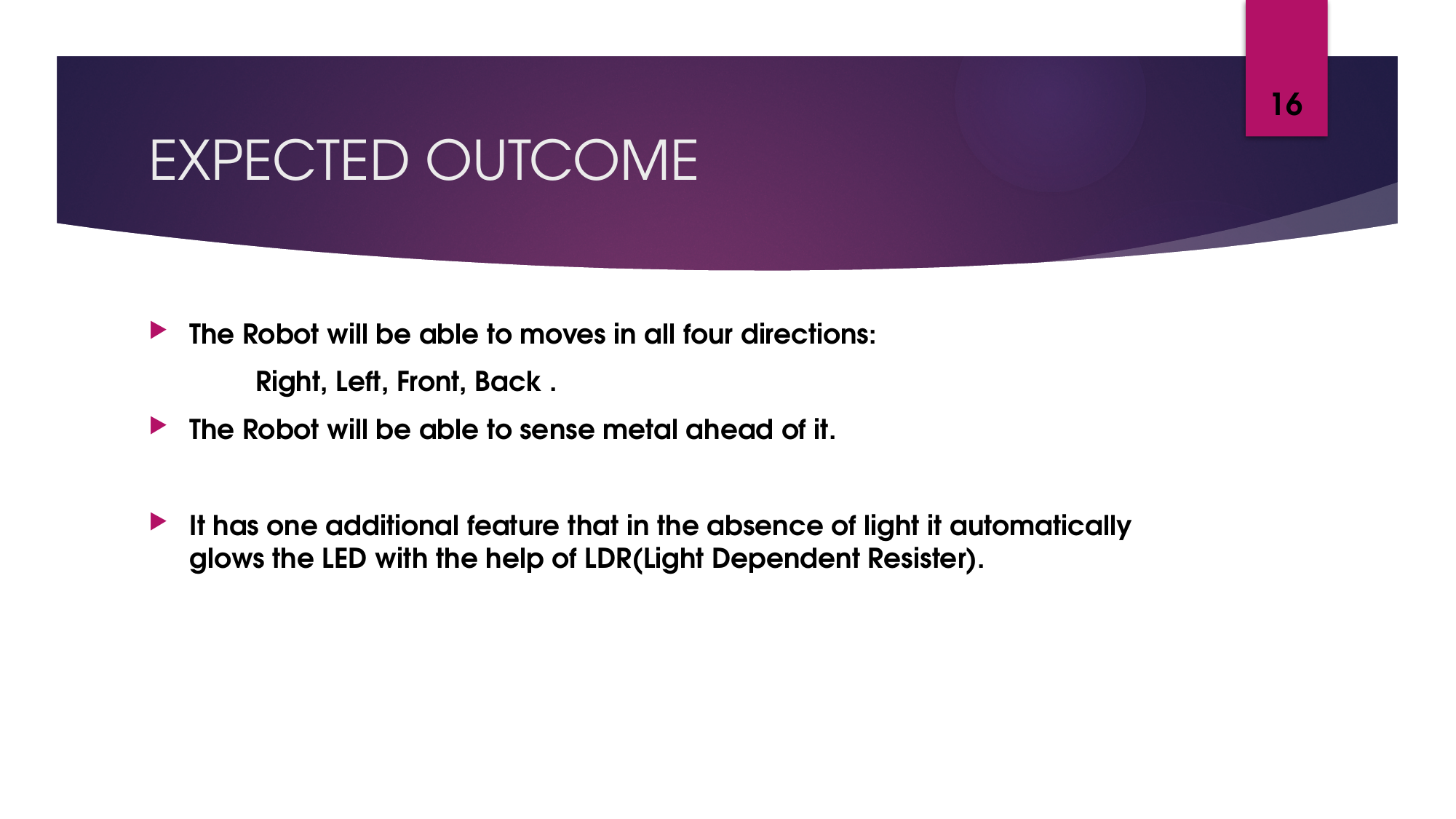

16
# EXPECTED OUTCOME
The Robot will be able to moves in all four directions:
              Right, Left, Front, Back .
The Robot will be able to sense metal ahead of it.

It has one additional feature that in the absence of light it automatically glows the LED with the help of LDR(Light Dependent Resister).